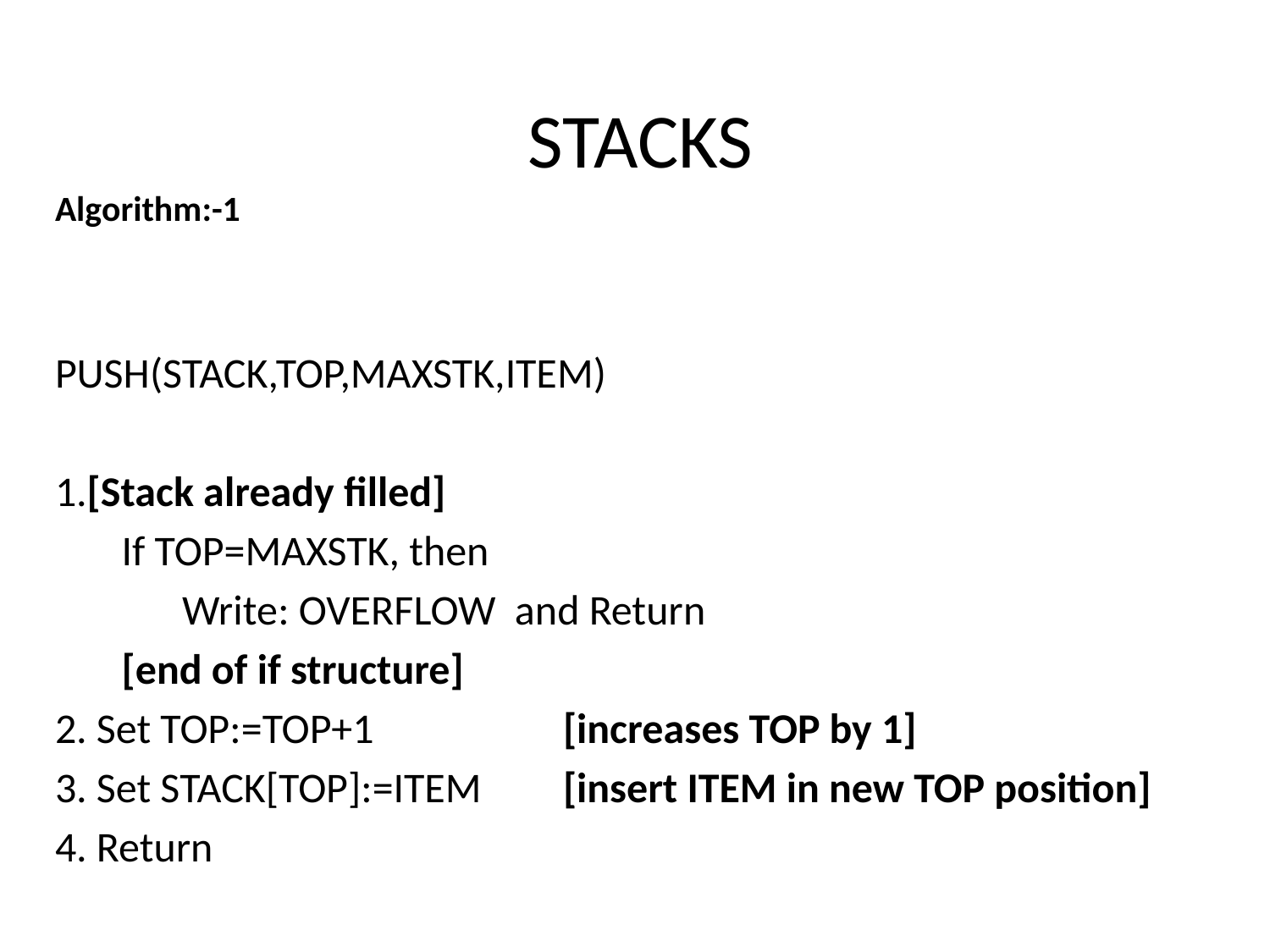

# STACKS
Algorithm:-1

PUSH(STACK,TOP,MAXSTK,ITEM)

1.[Stack already filled]
       If TOP=MAXSTK, then
	Write: OVERFLOW  and Return
       [end of if structure]
2. Set TOP:=TOP+1		[increases TOP by 1]
3. Set STACK[TOP]:=ITEM	[insert ITEM in new TOP position]
4. Return